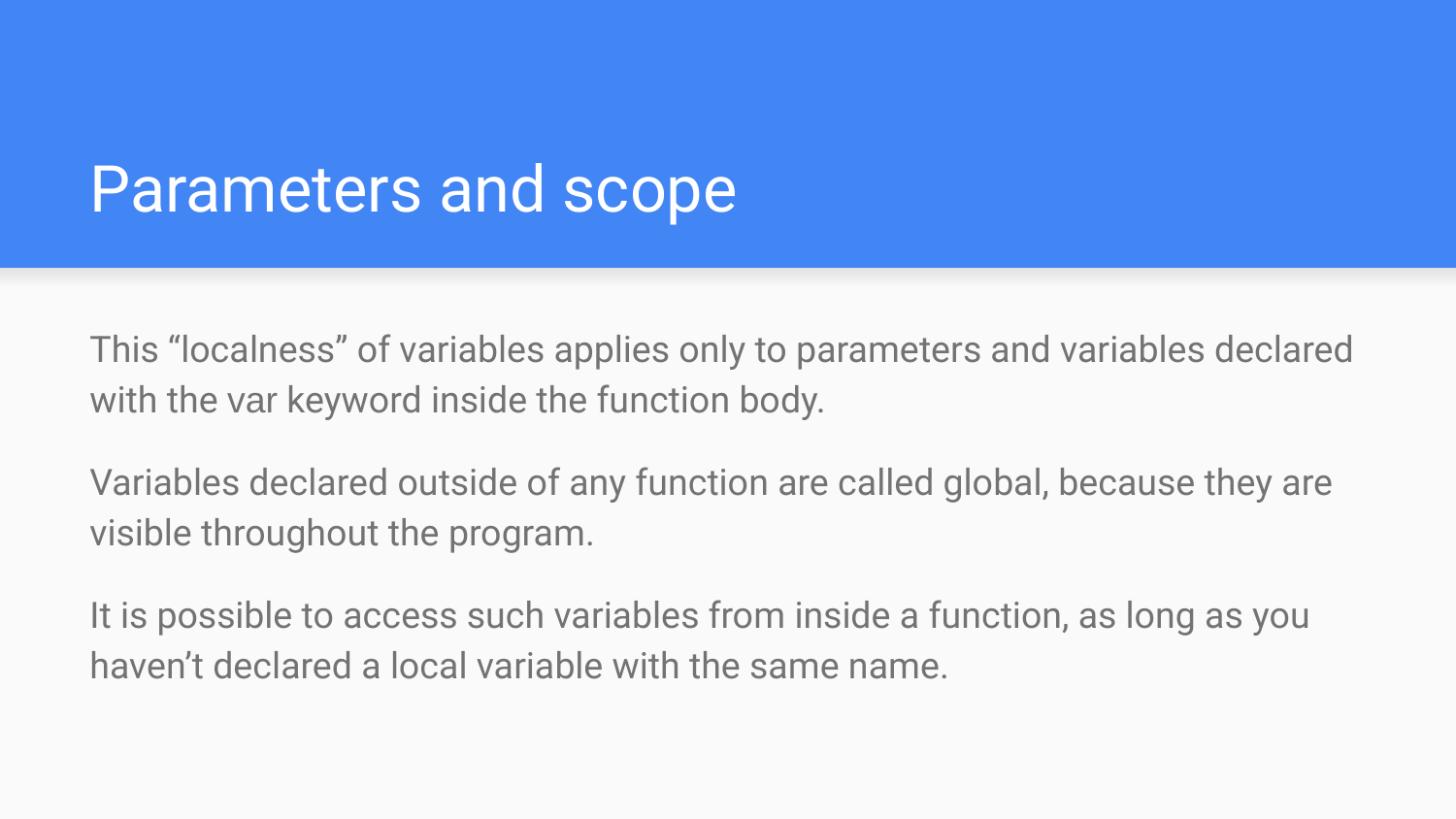

# Parameters and scope
This “localness” of variables applies only to parameters and variables declared with the var keyword inside the function body.
Variables declared outside of any function are called global, because they are visible throughout the program.
It is possible to access such variables from inside a function, as long as you haven’t declared a local variable with the same name.